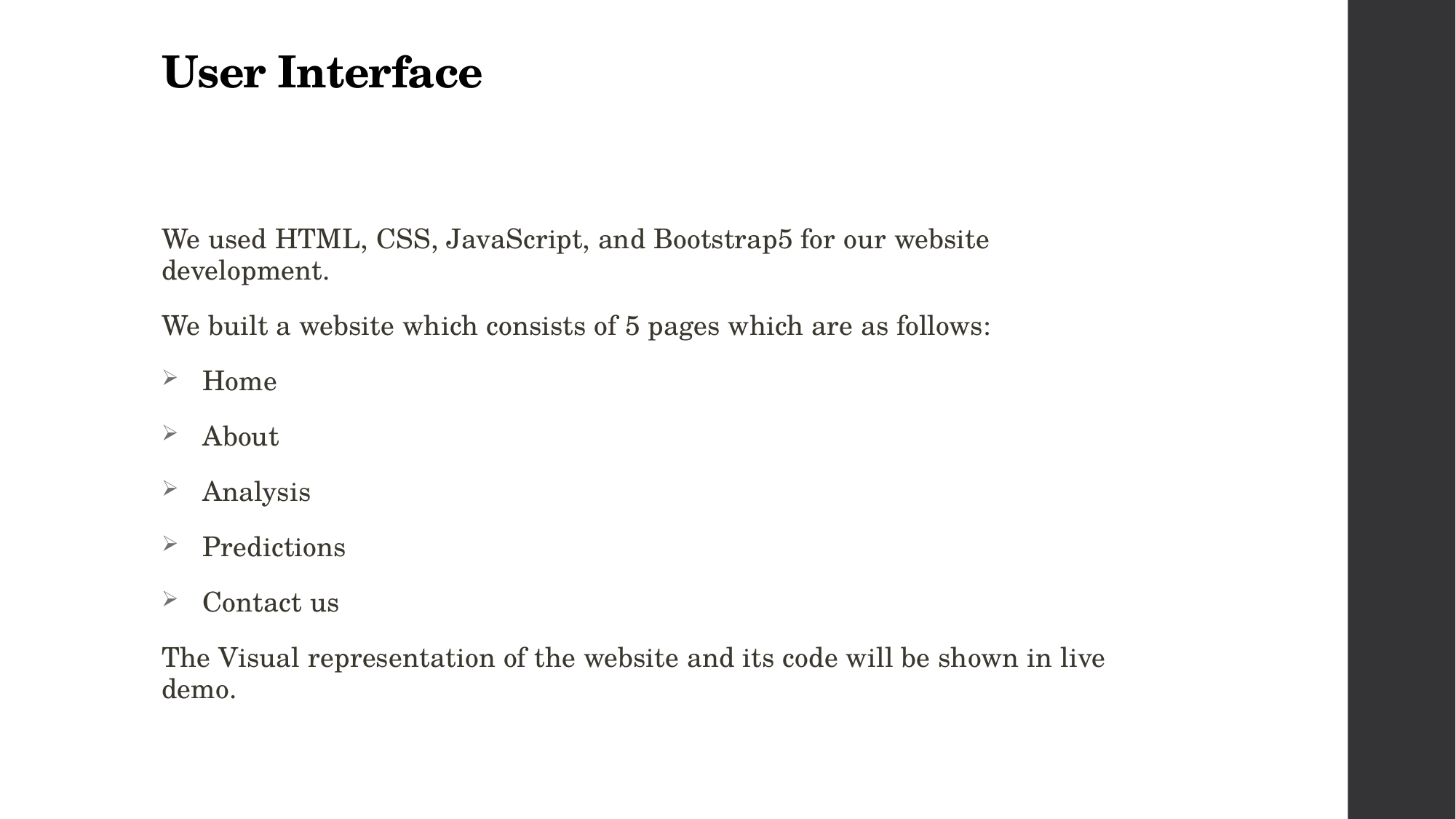

# User Interface
We used HTML, CSS, JavaScript, and Bootstrap5 for our website development.
We built a website which consists of 5 pages which are as follows:
Home
About
Analysis
Predictions
Contact us
The Visual representation of the website and its code will be shown in live demo.